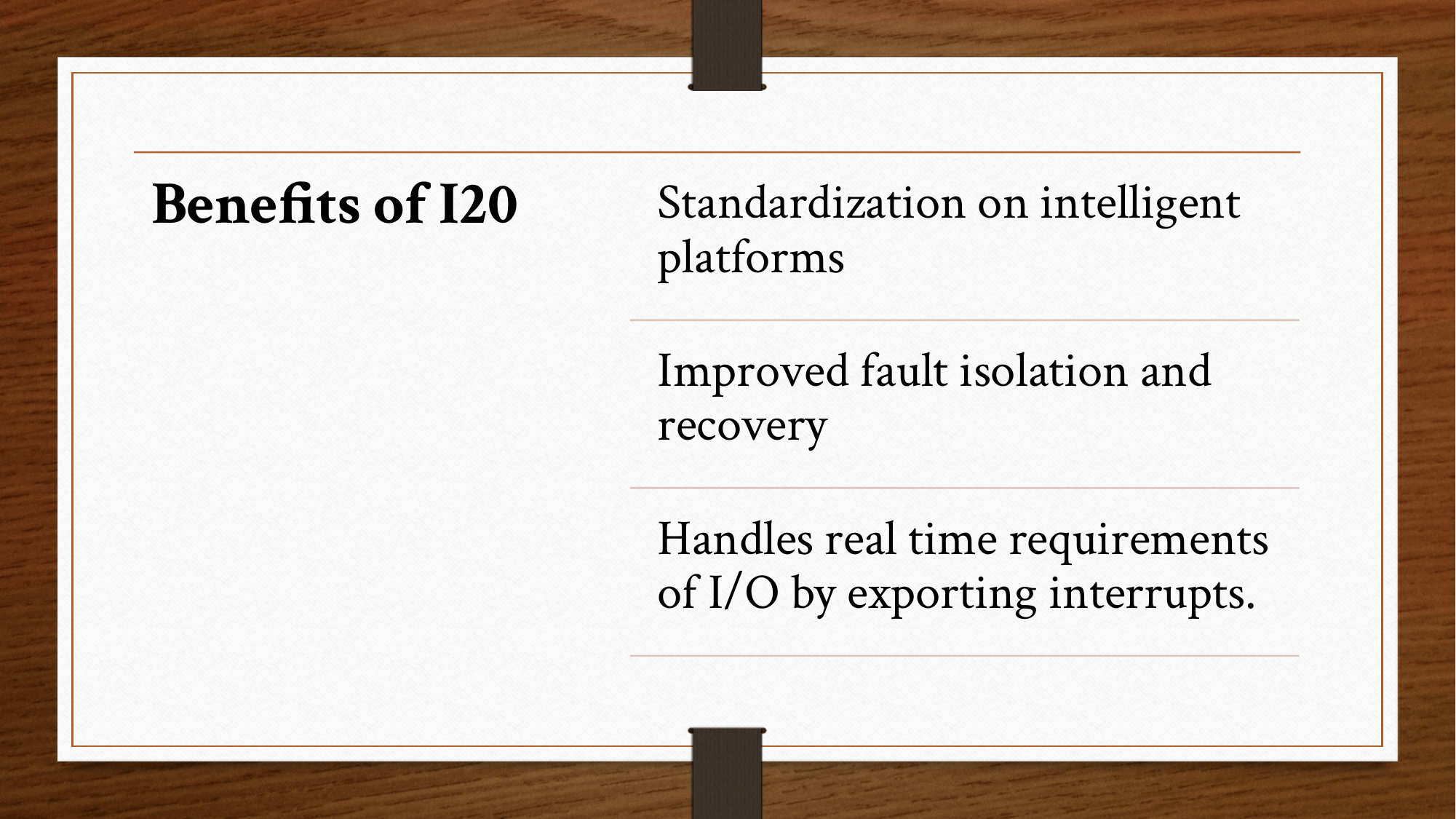

Benefits of I20
Standardization on intelligent platforms
Improved fault isolation and recovery
Handles real time requirements of I/O by exporting interrupts.